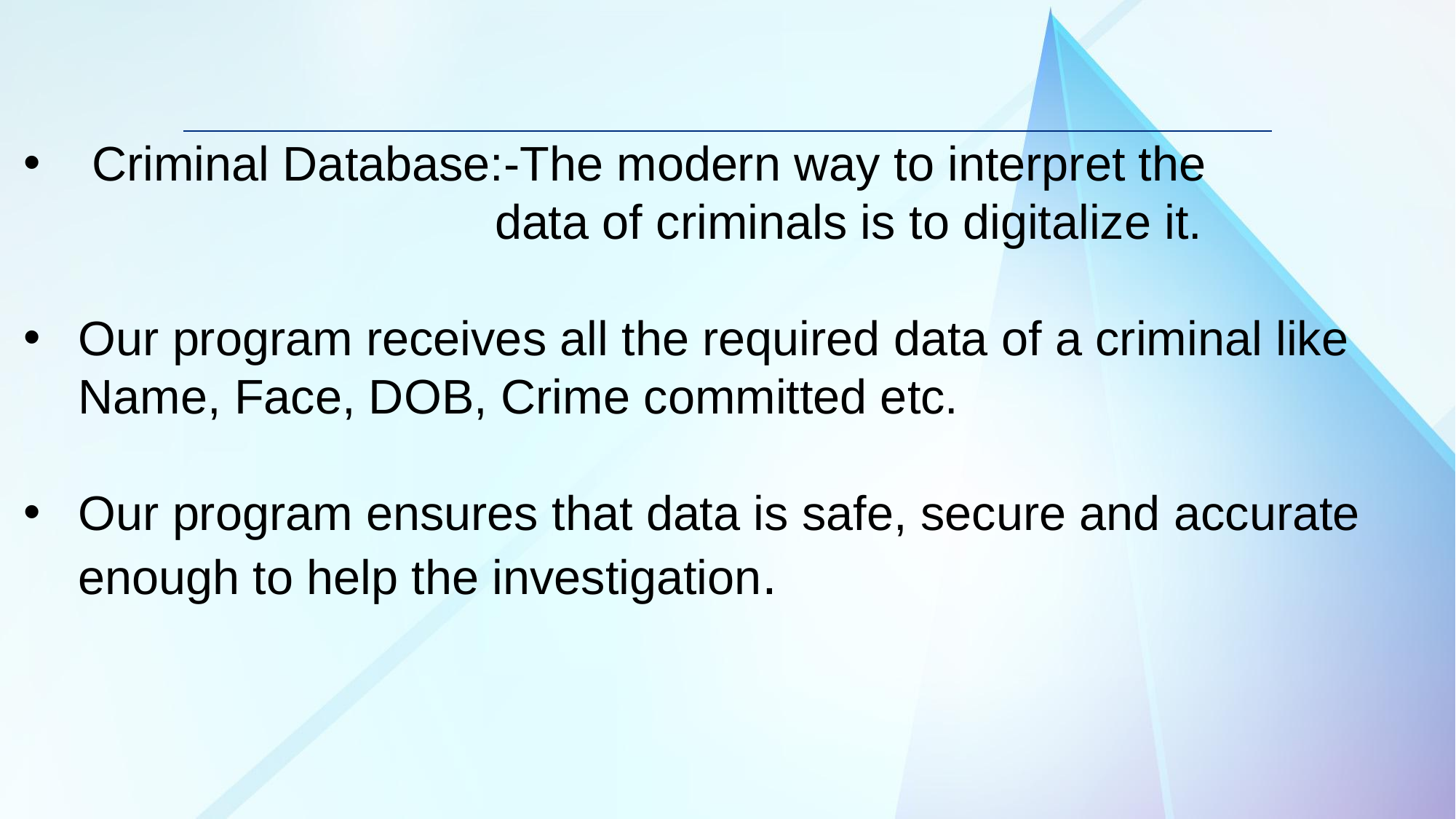

Criminal Database:-The modern way to interpret the
                                   data of criminals is to digitalize it.

Our program receives all the required data of a criminal like Name, Face, DOB, Crime committed etc.

Our program ensures that data is safe, secure and accurate enough to help the investigation.